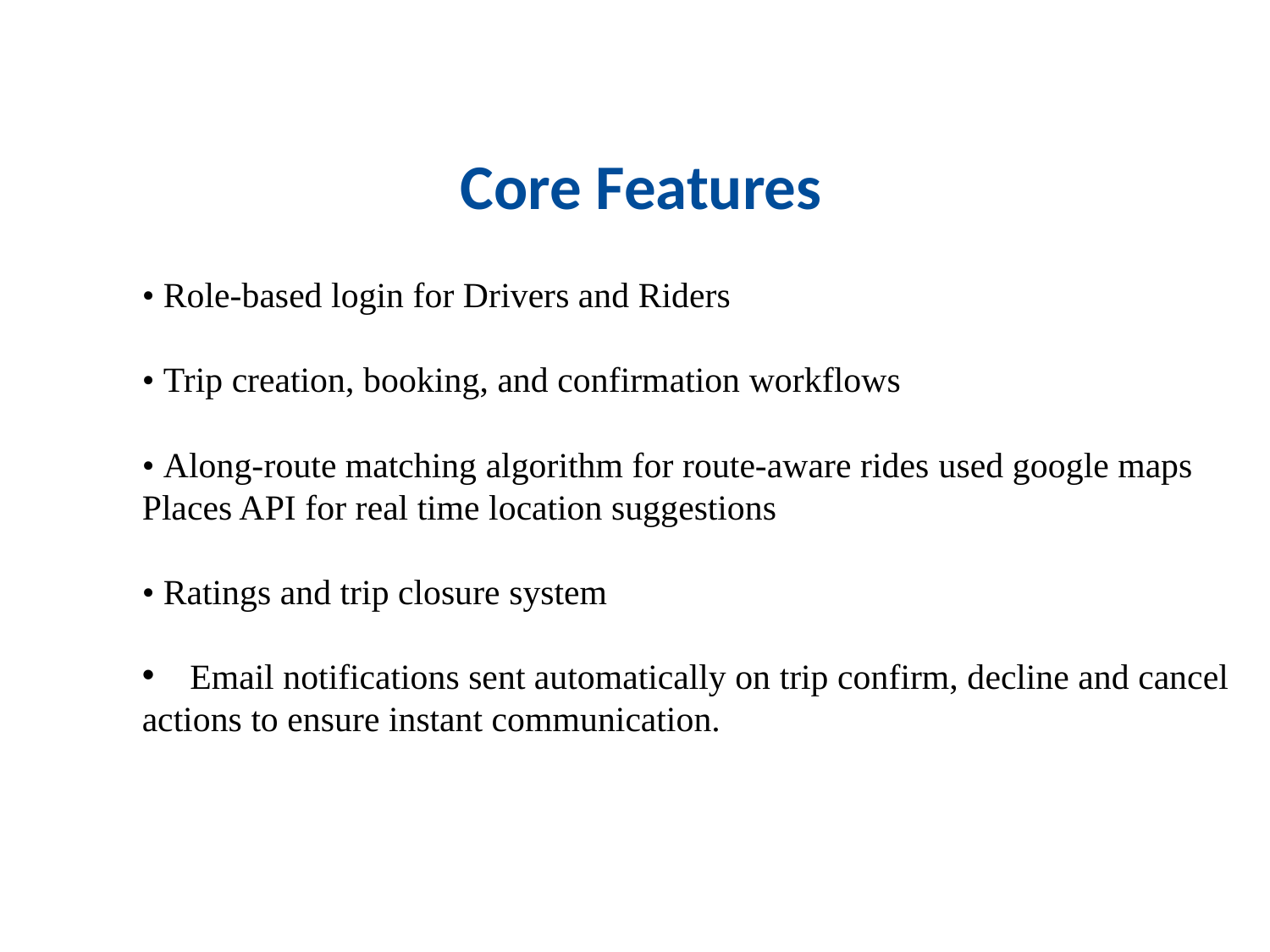

Core Features

• Role-based login for Drivers and Riders

• Trip creation, booking, and confirmation workflows

• Along-route matching algorithm for route-aware rides used google maps
Places API for real time location suggestions

• Ratings and trip closure system

Email notifications sent automatically on trip confirm, decline and cancel
actions to ensure instant communication.